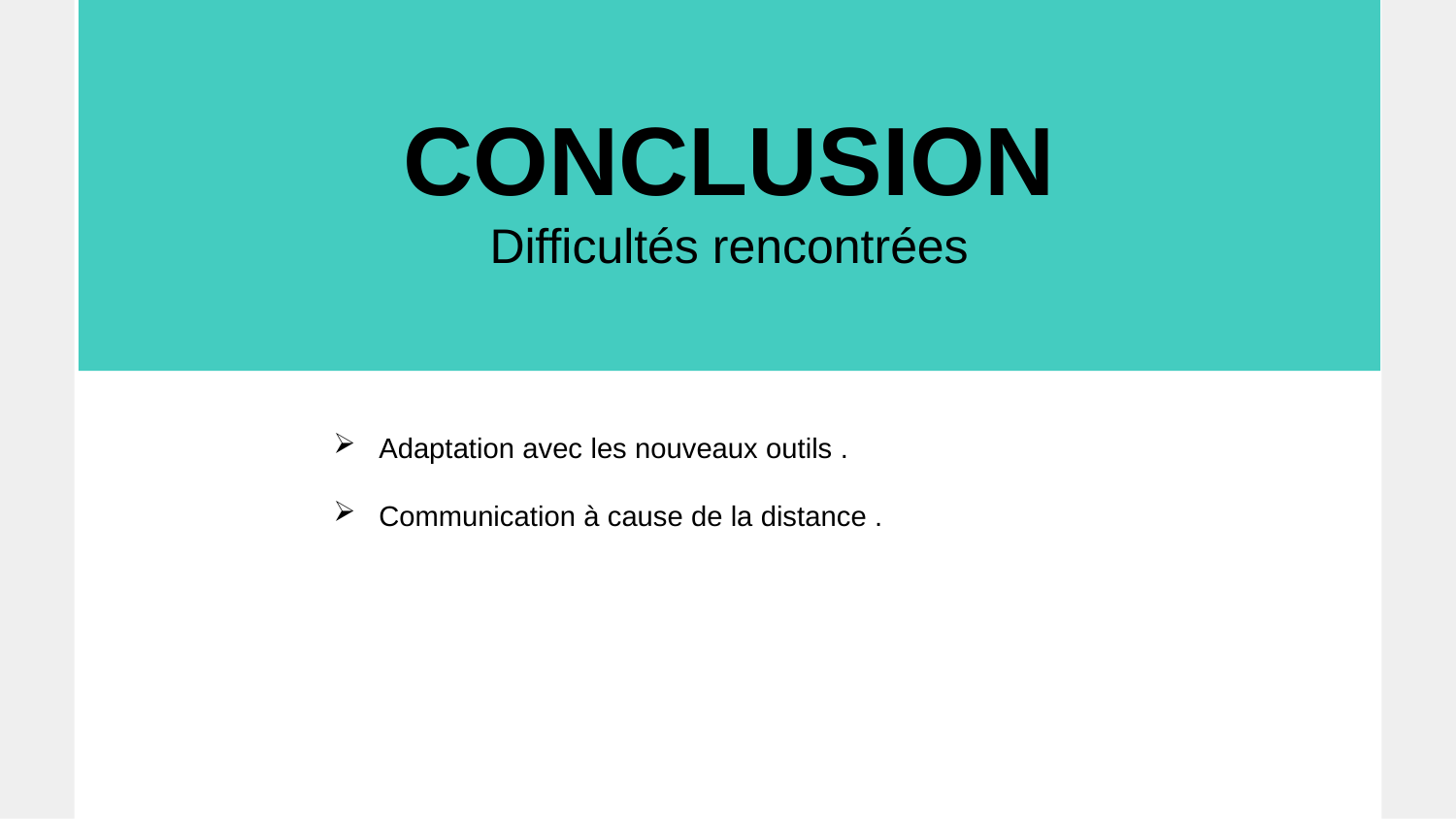

CONCLUSION
Difficultés rencontrées
Adaptation avec les nouveaux outils .

Communication à cause de la distance .